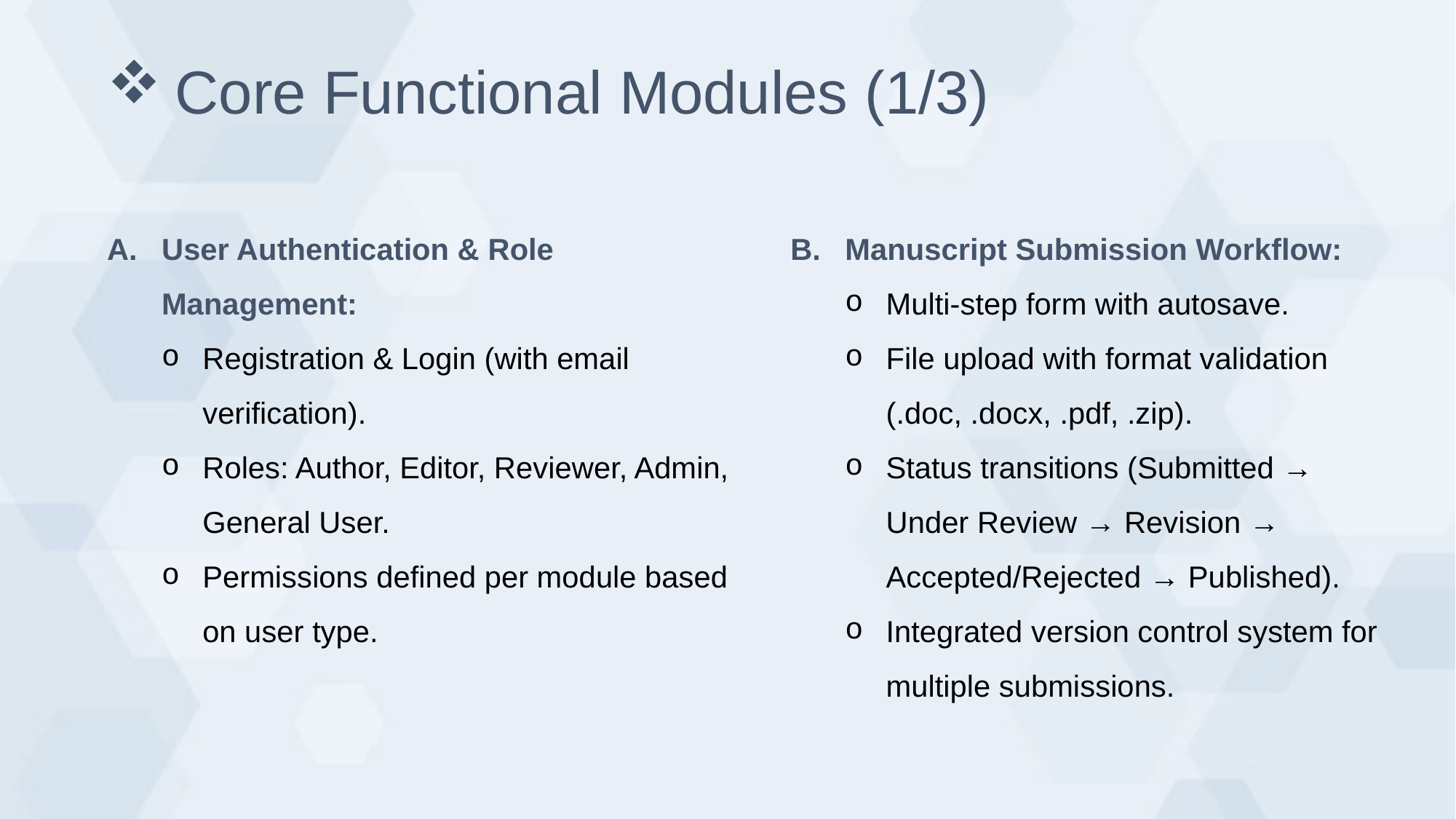

Core Functional Modules (1/3)
User Authentication & Role Management:
Registration & Login (with email verification).
Roles: Author, Editor, Reviewer, Admin, General User.
Permissions defined per module based on user type.
Manuscript Submission Workflow:
Multi-step form with autosave.
File upload with format validation (.doc, .docx, .pdf, .zip).
Status transitions (Submitted → Under Review → Revision → Accepted/Rejected → Published).
Integrated version control system for multiple submissions.